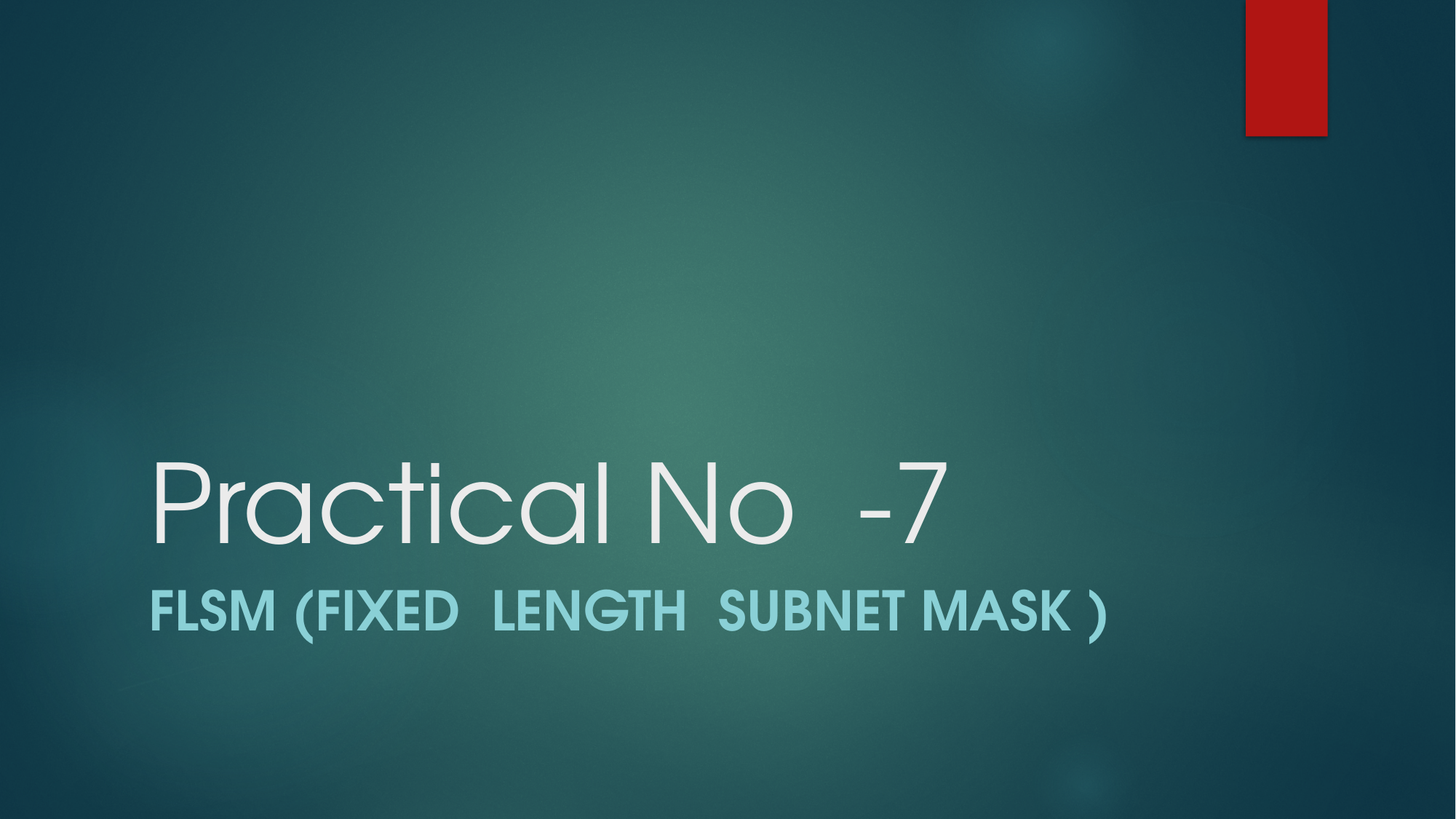

# Practical No  -7
FLSM (Fixed  length  subnet Mask )